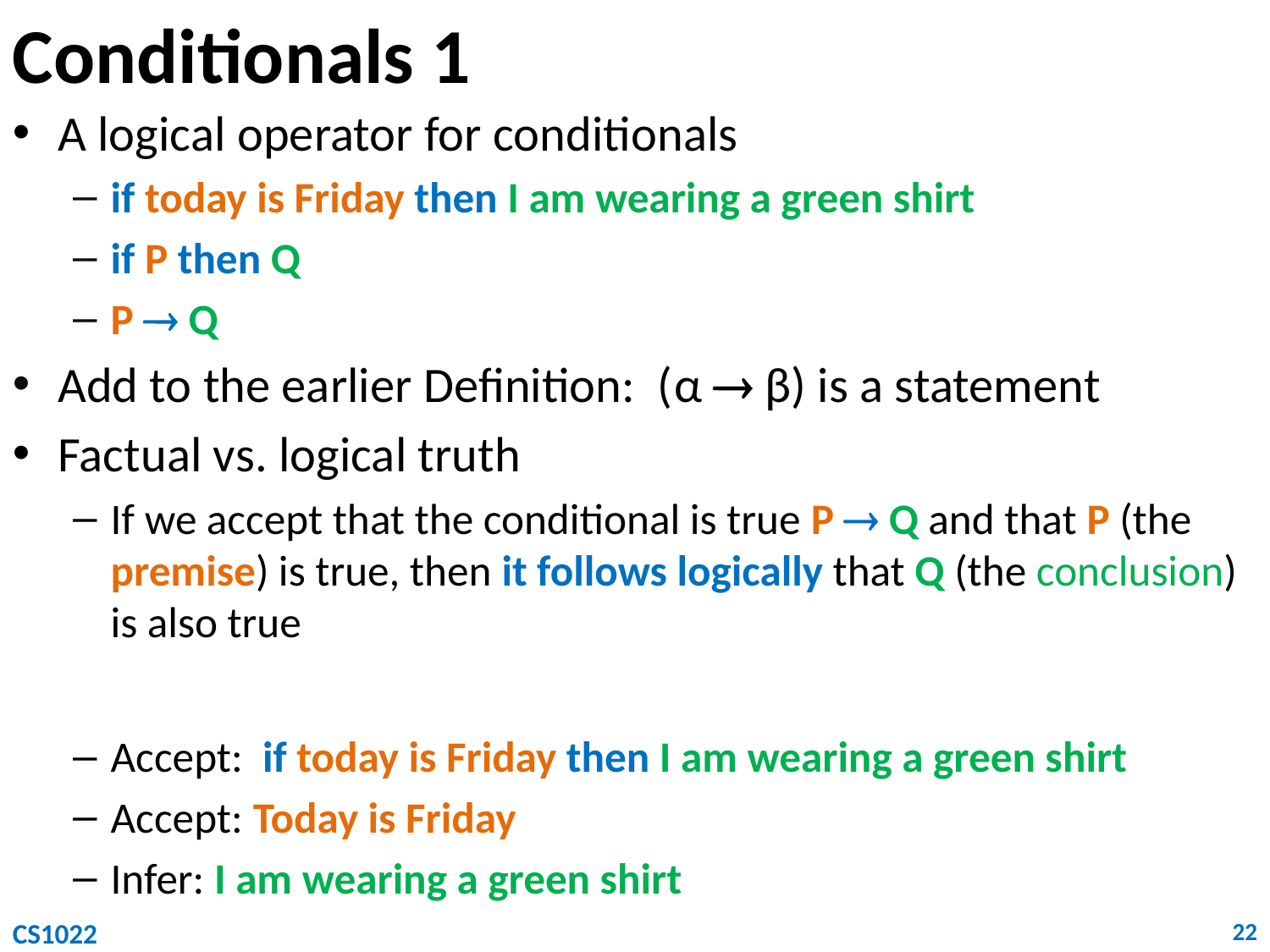

# Conditionals 1
A logical operator for conditionals
if today is Friday then I am wearing a green shirt
if P then Q
P → Q
Add to the earlier Definition:  (α → β) is a statement
Factual vs. logical truth
If we accept that the conditional is true P → Q and that P (the premise) is true, then it follows logically that Q (the conclusion) is also true

Accept:  if today is Friday then I am wearing a green shirt
Accept: Today is Friday
Infer: I am wearing a green shirt

CS1022
22